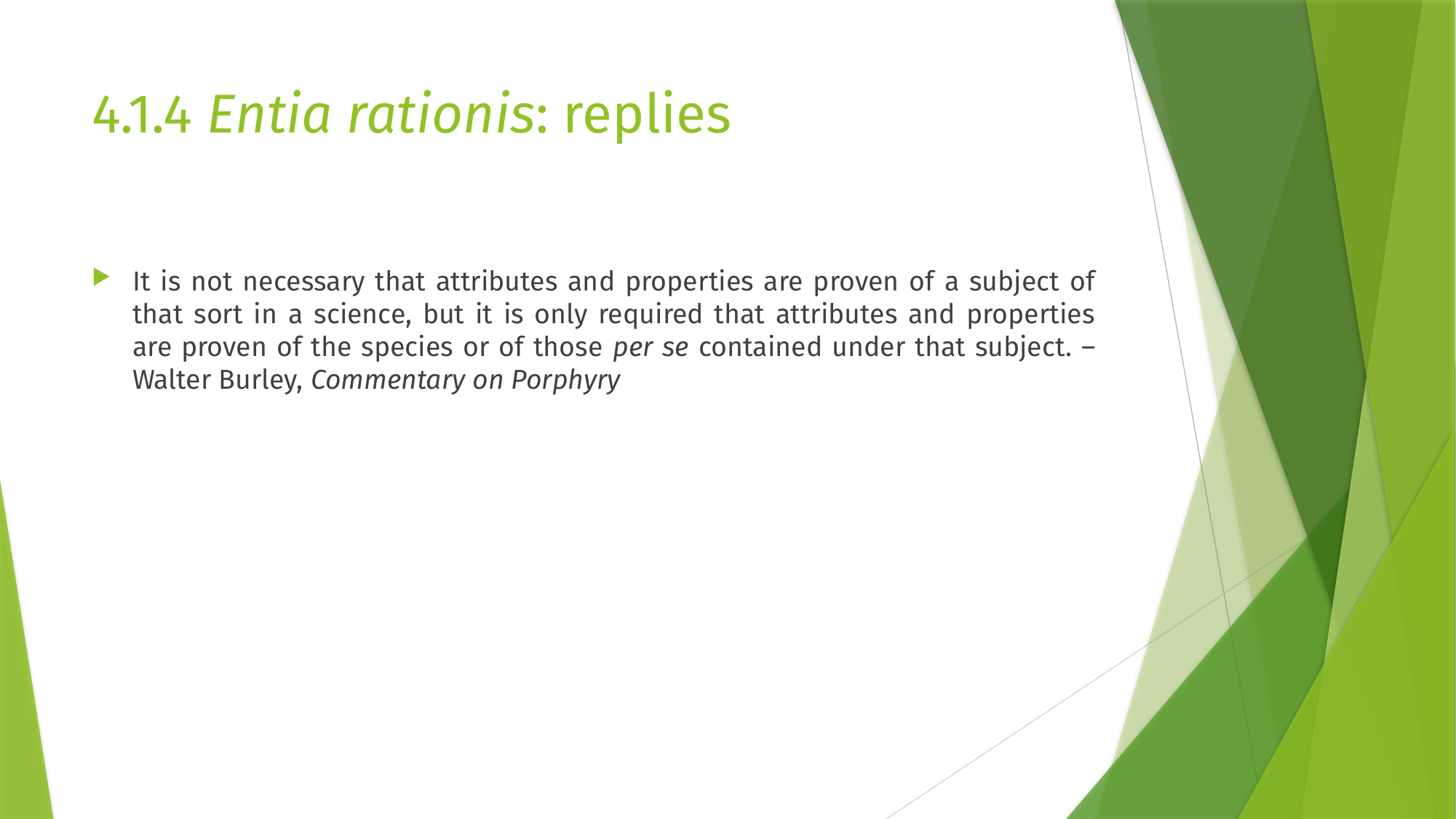

# 4.1.4 Entia rationis: replies
It is not necessary that attributes and properties are proven of a subject of that sort in a science, but it is only required that attributes and properties are proven of the species or of those per se contained under that subject. – Walter Burley, Commentary on Porphyry